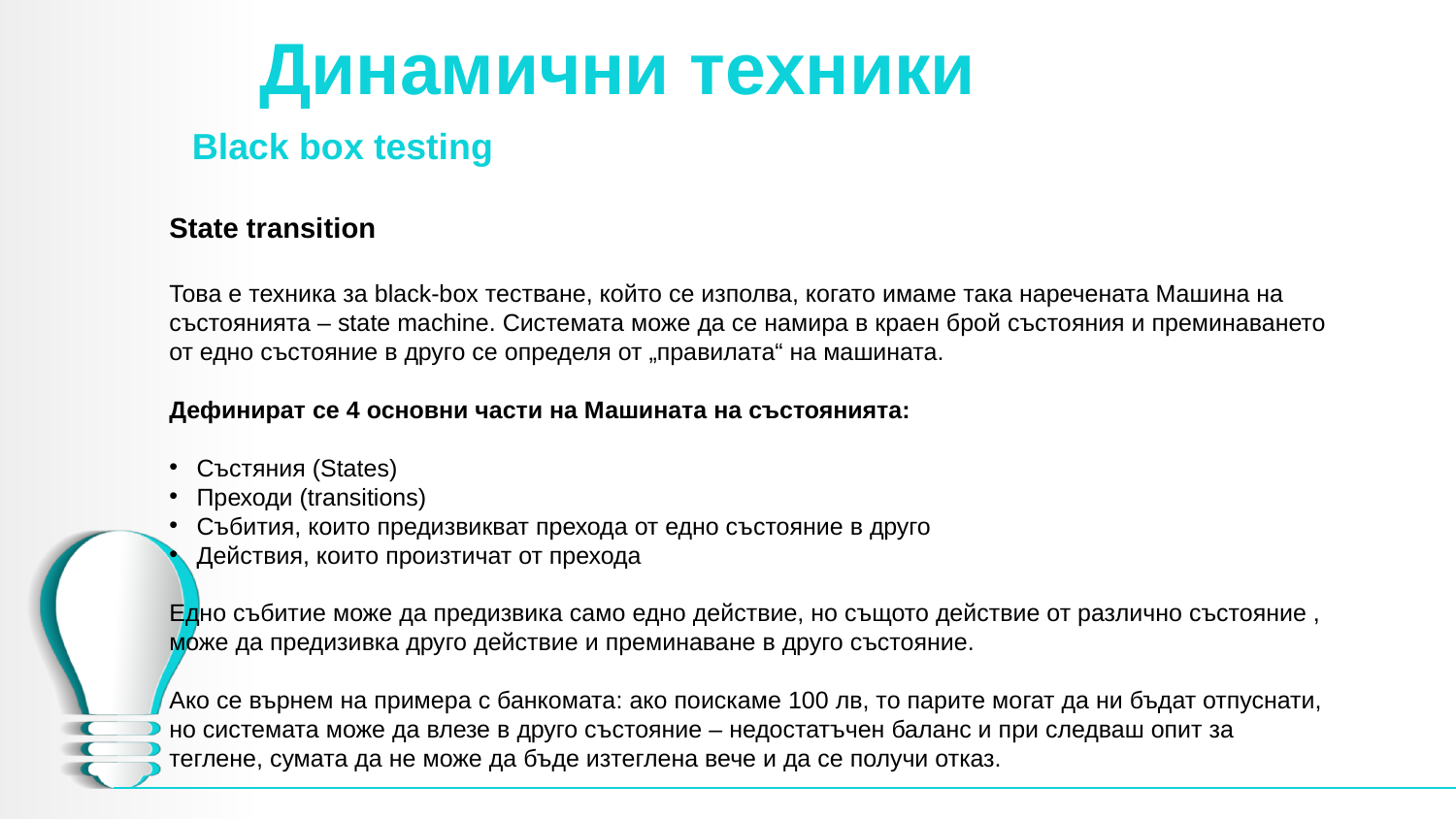

# Динамични техники
Black box testing
State transition

Това е техника за black-box тестване, който се изполва, когато имаме така наречената Машина на състоянията – state machine. Системата може да се намира в краен брой състояния и преминаването от едно състояние в друго се определя от „правилата“ на машината.

Дефинират се 4 основни части на Машината на състоянията:

Състяния (States)
Преходи (transitions)
Събития, които предизвикват прехода от едно състояние в друго
Действия, които произтичат от прехода

Едно събитие може да предизвика само едно действие, но същото действие от различно състояние , може да предизивка друго действие и преминаване в друго състояние.

Ако се върнем на примера с банкомата: ако поискаме 100 лв, то парите могат да ни бъдат отпуснати, но системата може да влезе в друго състояние – недостатъчен баланс и при следваш опит за теглене, сумата да не може да бъде изтеглена вече и да се получи отказ.